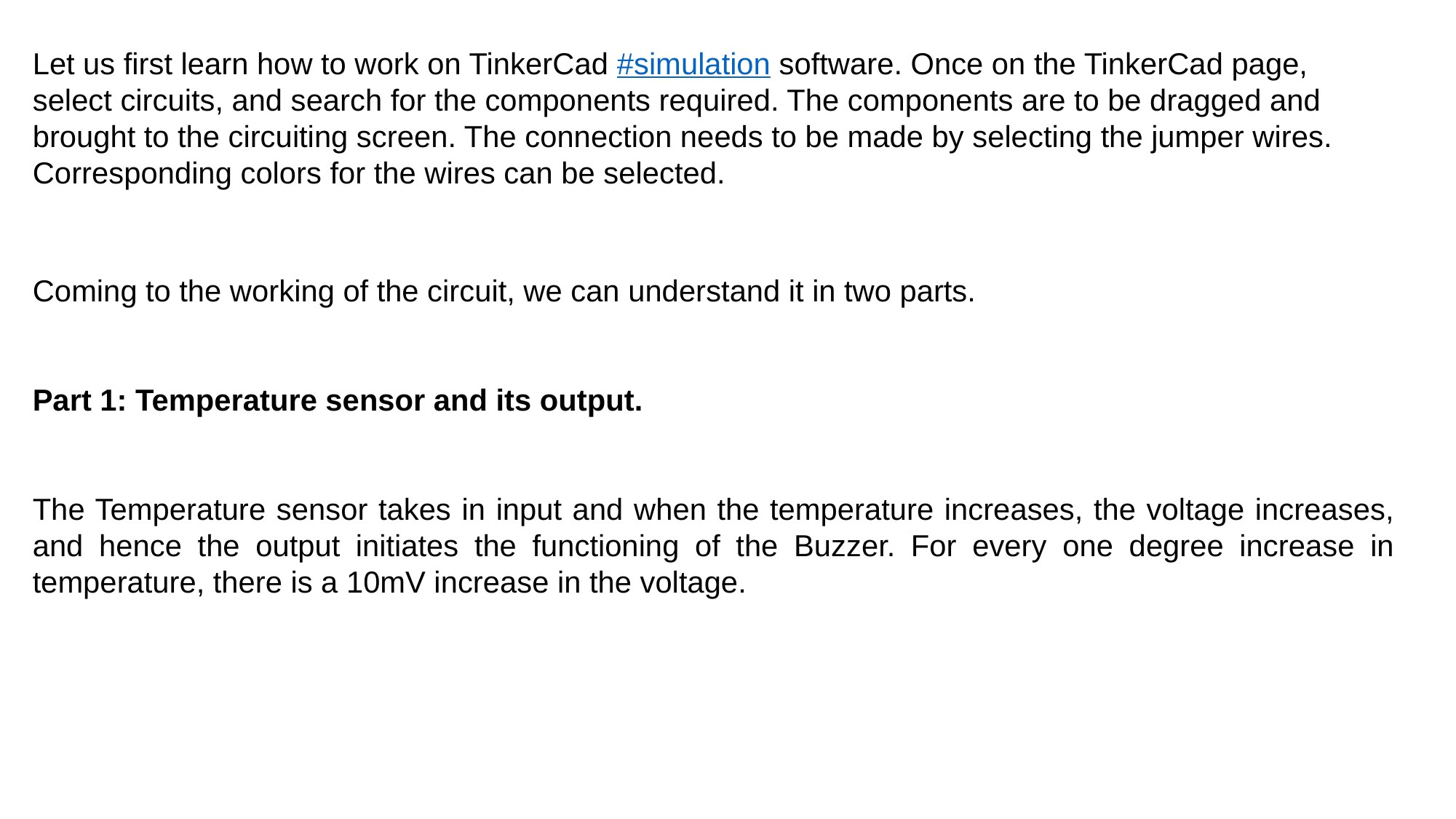

Let us first learn how to work on TinkerCad #simulation software. Once on the TinkerCad page, select circuits, and search for the components required. The components are to be dragged and brought to the circuiting screen. The connection needs to be made by selecting the jumper wires. Corresponding colors for the wires can be selected.
Coming to the working of the circuit, we can understand it in two parts.

Part 1: Temperature sensor and its output.

The Temperature sensor takes in input and when the temperature increases, the voltage increases, and hence the output initiates the functioning of the Buzzer. For every one degree increase in temperature, there is a 10mV increase in the voltage.